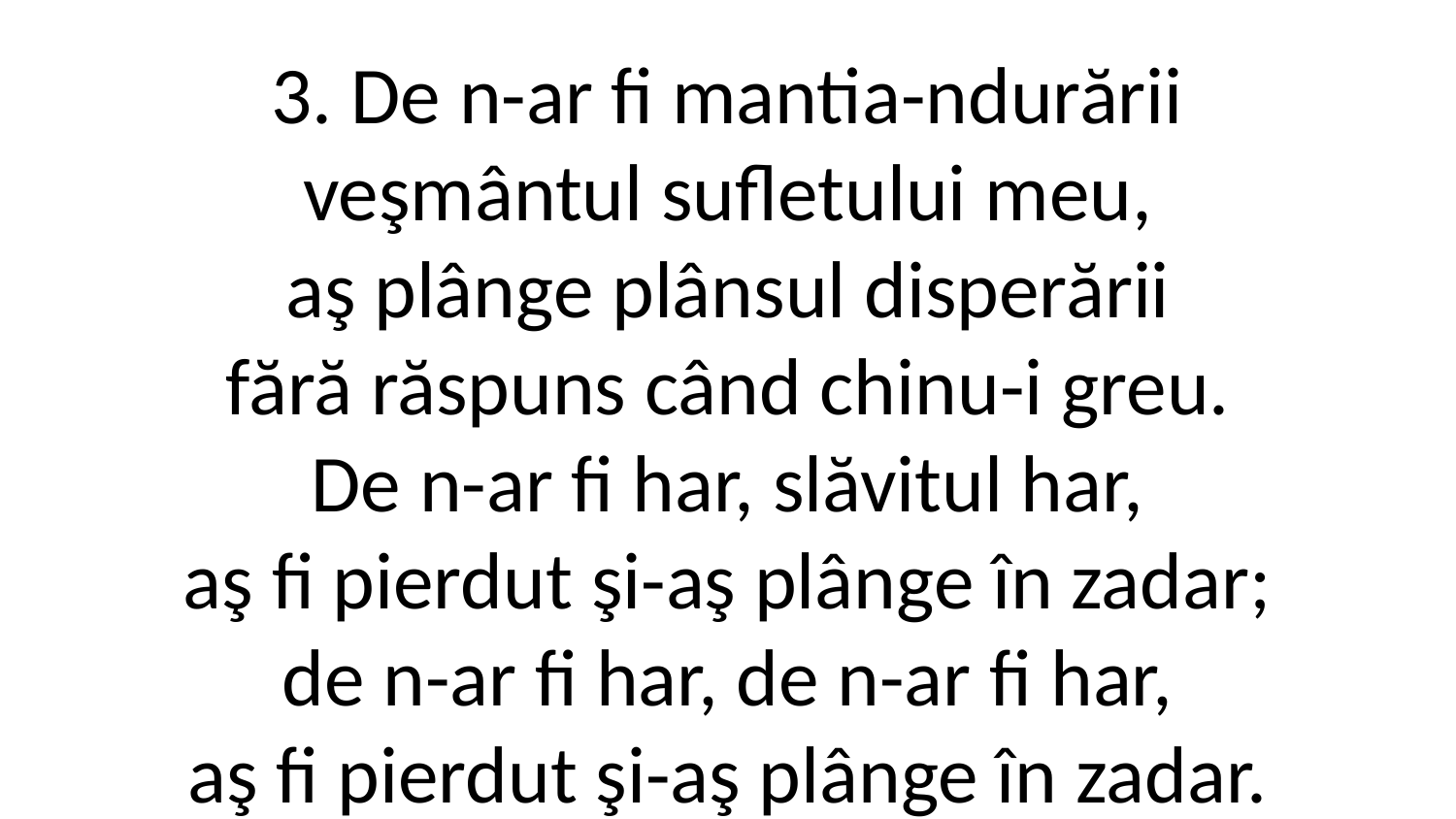

3. De n-ar fi mantia-ndurării
veşmântul sufletului meu,
aş plânge plânsul disperării
fără răspuns când chinu-i greu.
De n-ar fi har, slăvitul har,
aş fi pierdut şi-aş plânge în zadar;
de n-ar fi har, de n-ar fi har,
aş fi pierdut şi-aş plânge în zadar.